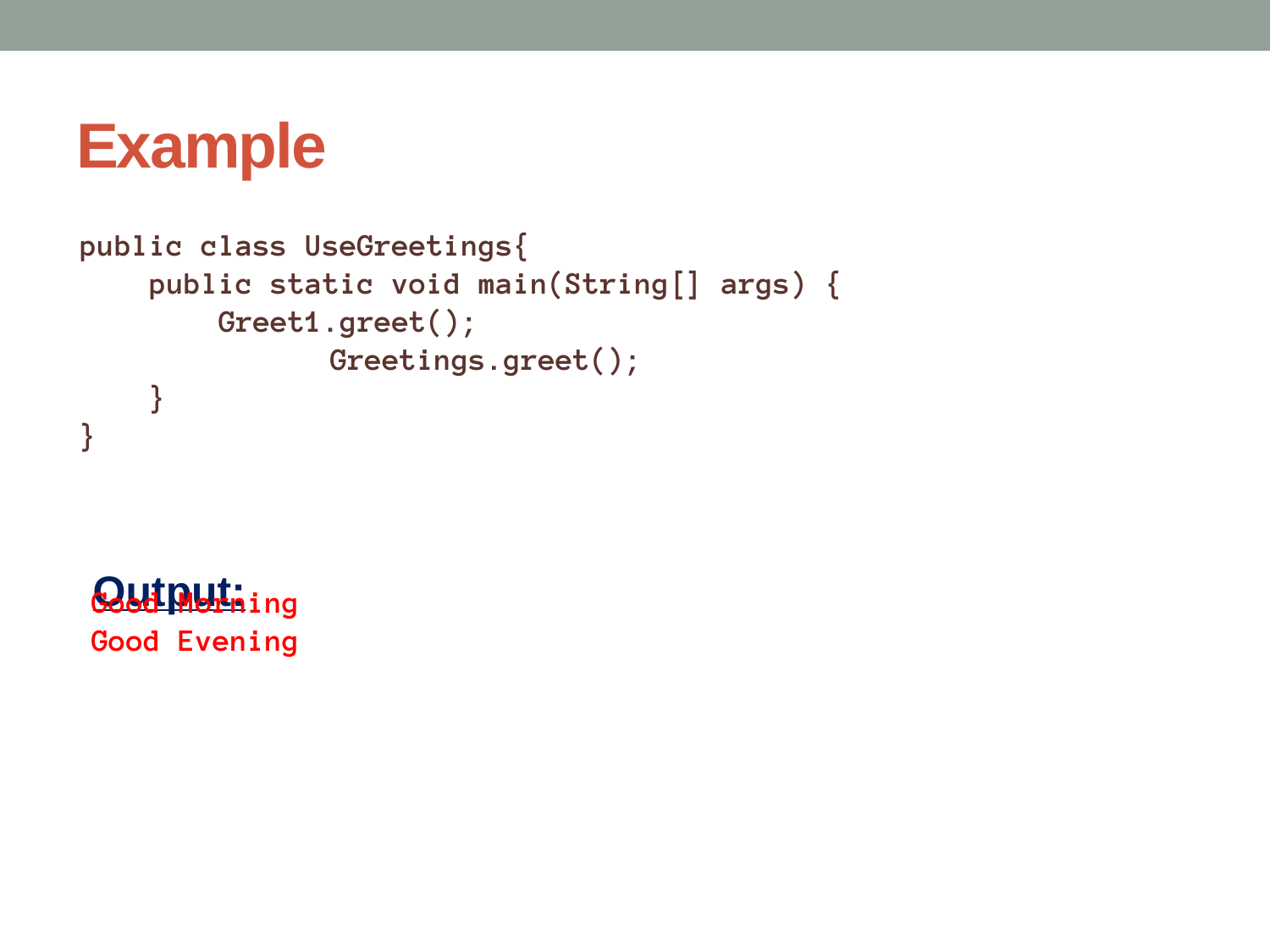

# Example

Output:

public class UseGreetings{
    public static void main(String[] args) {
        Greet1.greet();
		   Greetings.greet();
    }
}
Good Morning
Good Evening